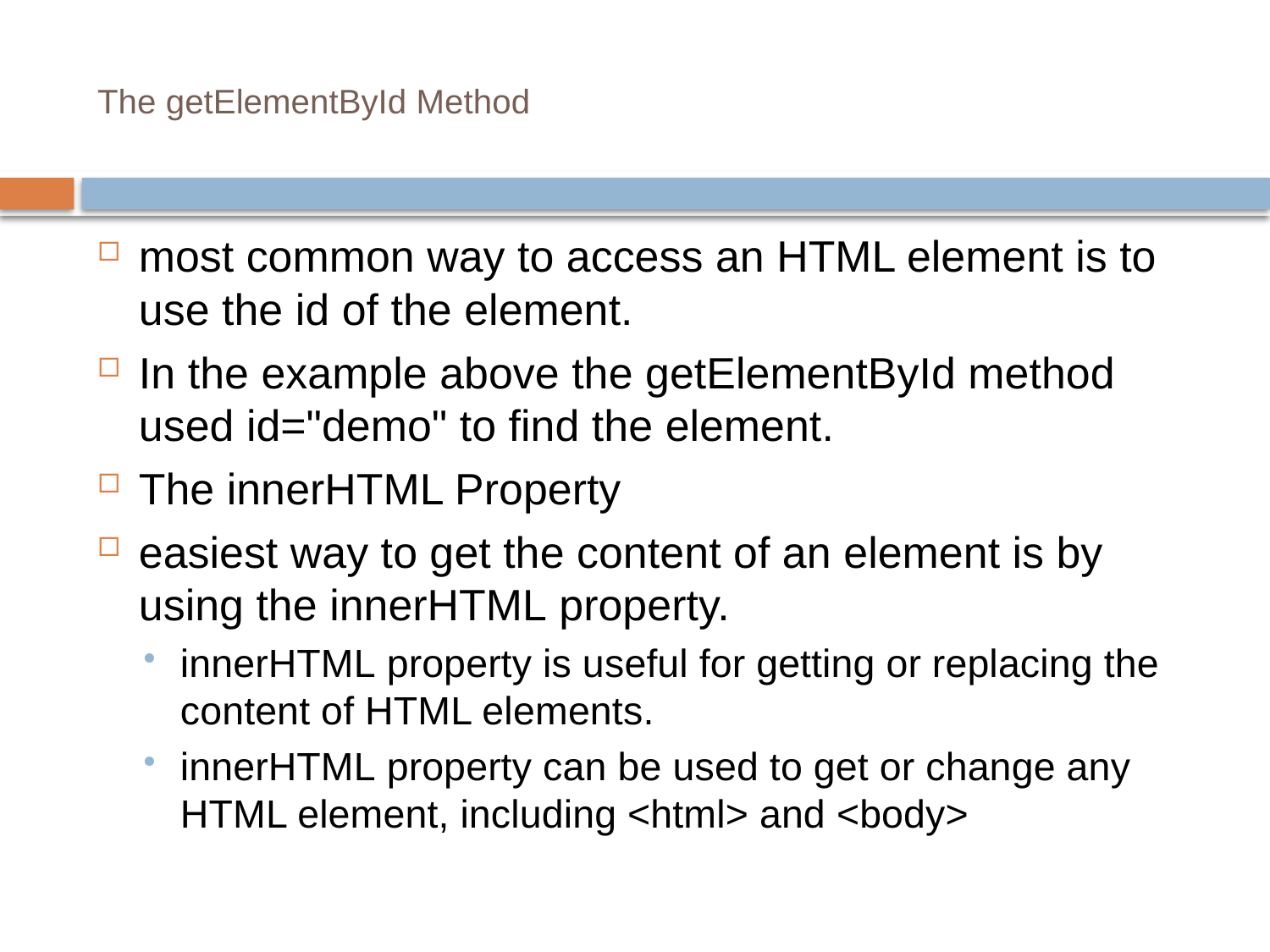

# The getElementById Method
most common way to access an HTML element is to use the id of the element.
In the example above the getElementById method used id="demo" to find the element.
The innerHTML Property
easiest way to get the content of an element is by using the innerHTML property.
innerHTML property is useful for getting or replacing the content of HTML elements.
innerHTML property can be used to get or change any HTML element, including <html> and <body>